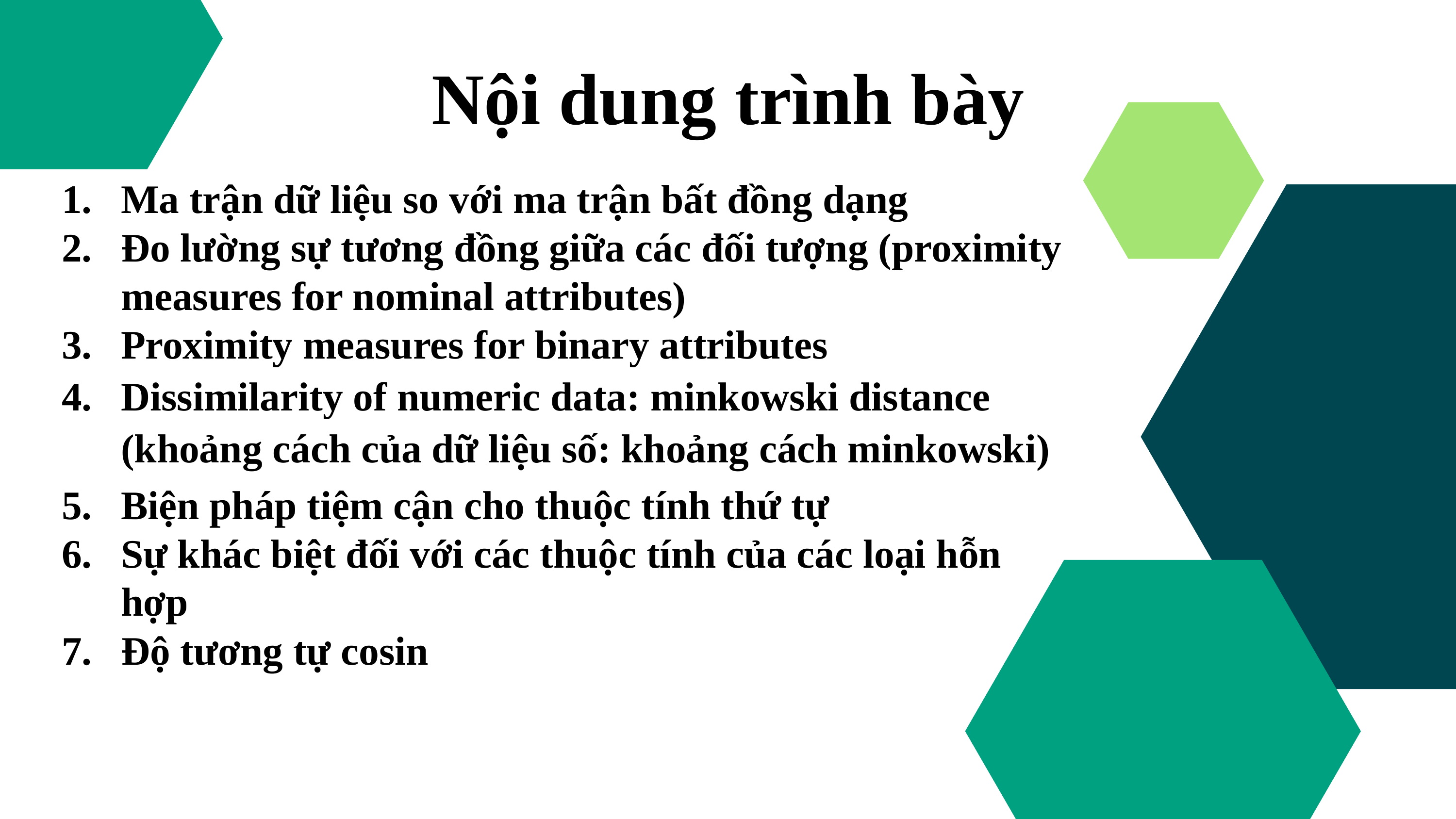

Nội dung trình bày

Ma trận dữ liệu so với ma trận bất đồng dạng
Đo lường sự tương đồng giữa các đối tượng (proximity measures for nominal attributes)
Proximity measures for binary attributes
Dissimilarity of numeric data: minkowski distance (khoảng cách của dữ liệu số: khoảng cách minkowski)
Biện pháp tiệm cận cho thuộc tính thứ tự
Sự khác biệt đối với các thuộc tính của các loại hỗn hợp
Độ tương tự cosin